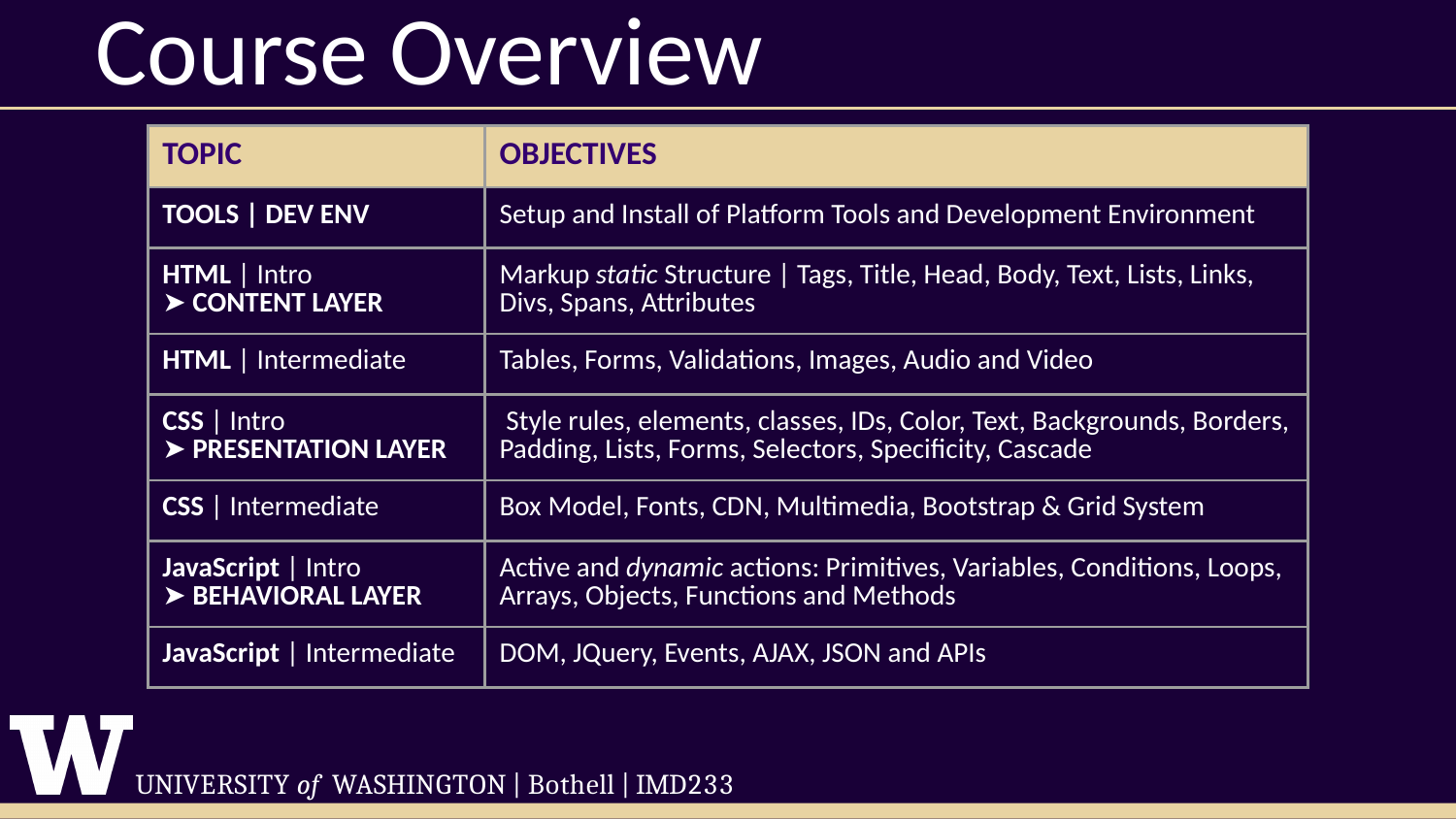

# Course Overview
| TOPIC | OBJECTIVES |
| --- | --- |
| TOOLS | DEV ENV | Setup and Install of Platform Tools and Development Environment |
| HTML | Intro ➤ CONTENT LAYER | Markup static Structure | Tags, Title, Head, Body, Text, Lists, Links, Divs, Spans, Attributes |
| HTML | Intermediate | Tables, Forms, Validations, Images, Audio and Video |
| CSS | Intro ➤ PRESENTATION LAYER | Style rules, elements, classes, IDs, Color, Text, Backgrounds, Borders, Padding, Lists, Forms, Selectors, Specificity, Cascade |
| CSS | Intermediate | Box Model, Fonts, CDN, Multimedia, Bootstrap & Grid System |
| JavaScript | Intro ➤ BEHAVIORAL LAYER | Active and dynamic actions: Primitives, Variables, Conditions, Loops, Arrays, Objects, Functions and Methods |
| JavaScript | Intermediate | DOM, JQuery, Events, AJAX, JSON and APIs |